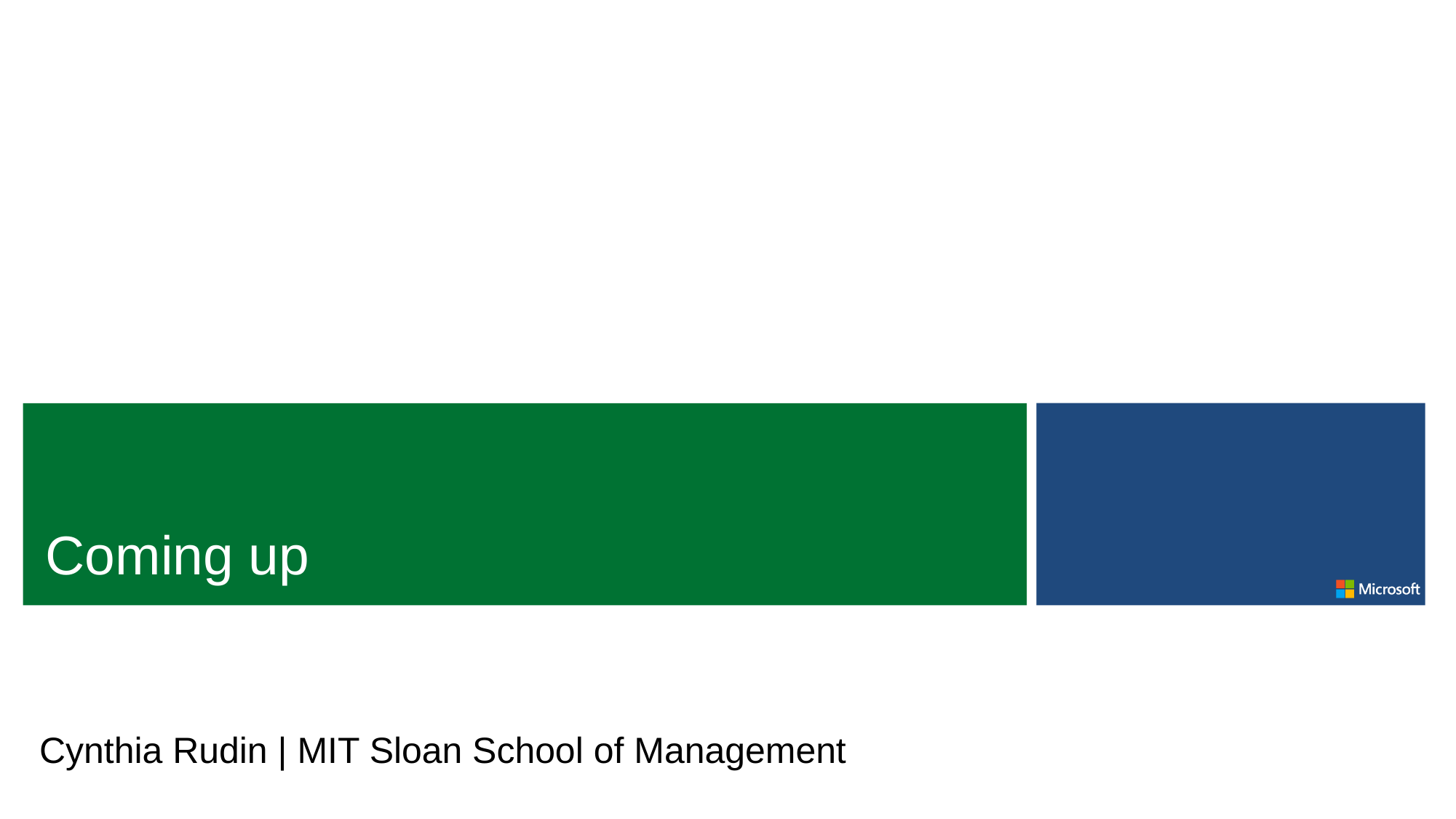

Coming up
Cynthia Rudin | MIT Sloan School of Management